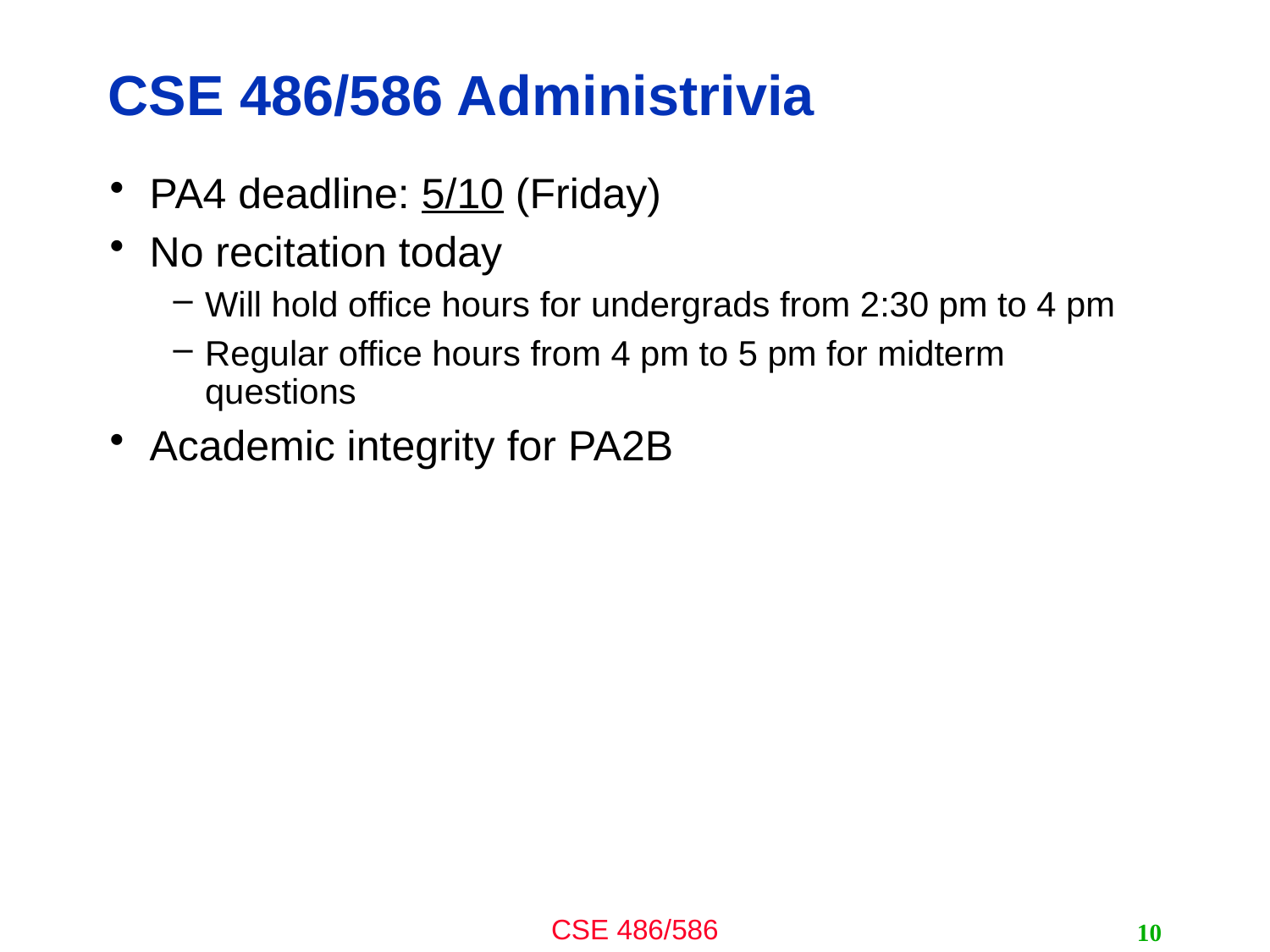

# CSE 486/586 Administrivia
PA4 deadline: 5/10 (Friday)
No recitation today
Will hold office hours for undergrads from 2:30 pm to 4 pm
Regular office hours from 4 pm to 5 pm for midterm questions
Academic integrity for PA2B
10